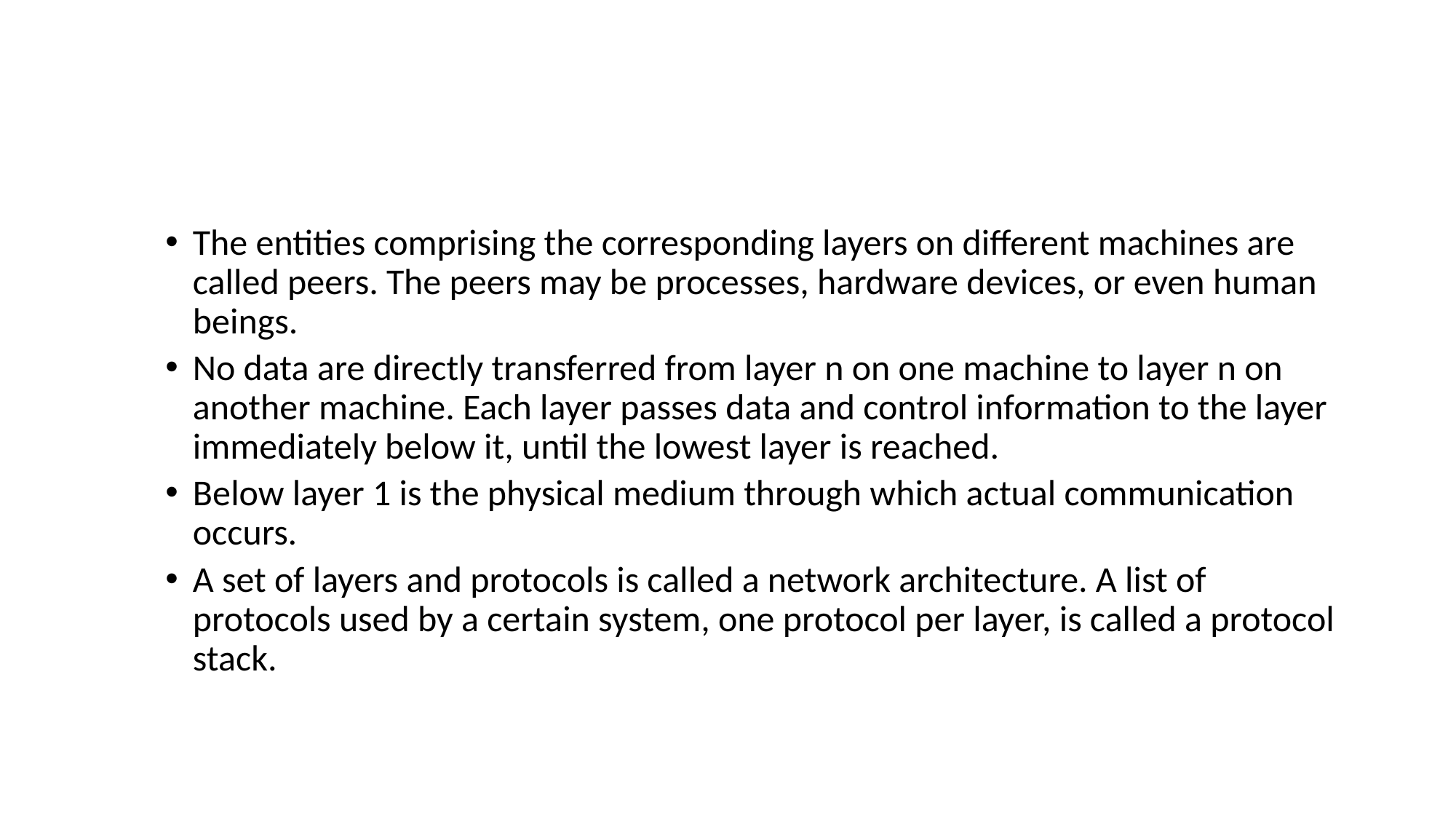

The entities comprising the corresponding layers on different machines are called peers. The peers may be processes, hardware devices, or even human beings.
No data are directly transferred from layer n on one machine to layer n on another machine. Each layer passes data and control information to the layer immediately below it, until the lowest layer is reached.
Below layer 1 is the physical medium through which actual communication occurs.
A set of layers and protocols is called a network architecture. A list of protocols used by a certain system, one protocol per layer, is called a protocol stack.